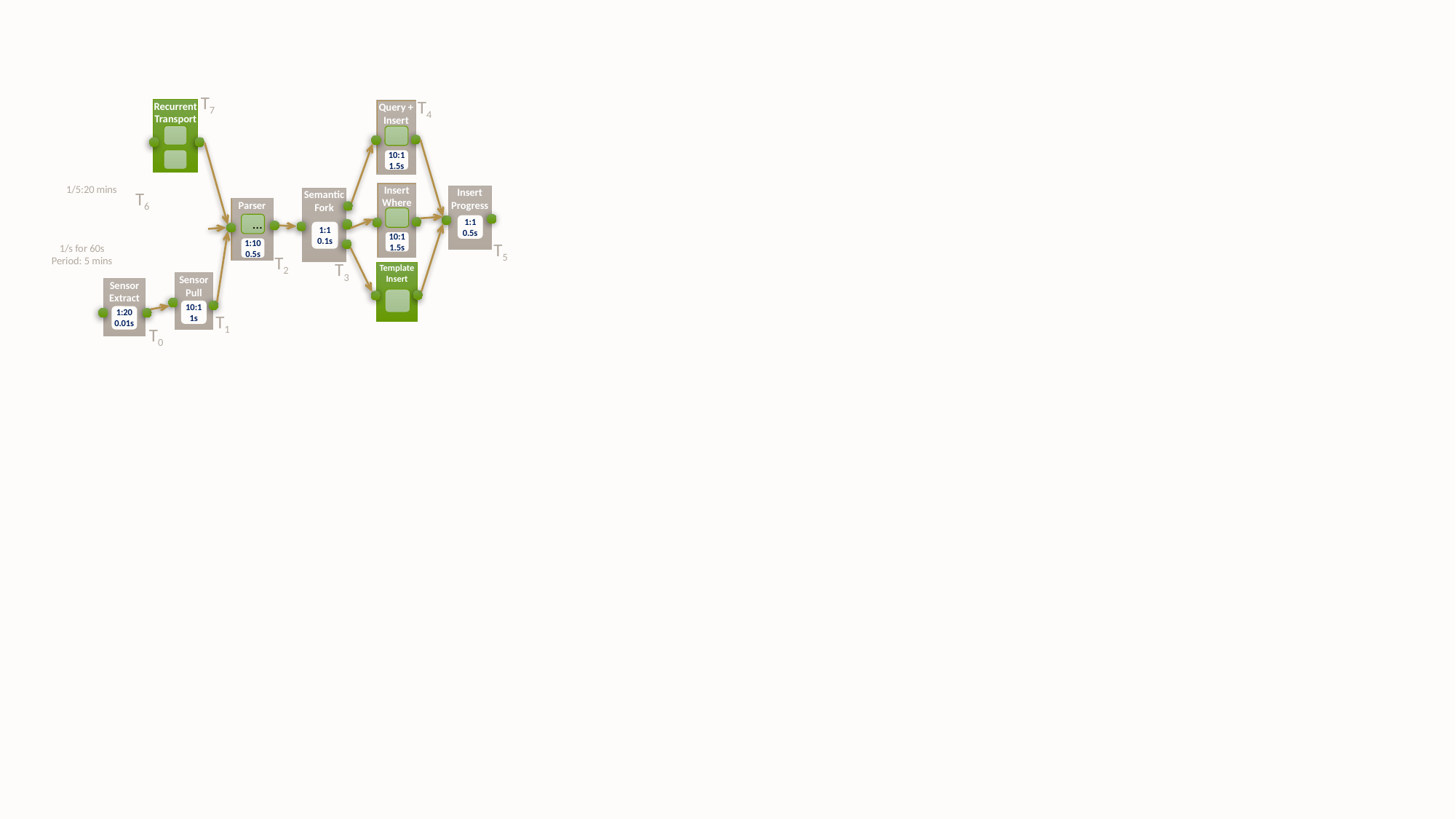

T7
T4
Recurrent Transport
Query + Insert Data

10:1
1.5s
1/5:20 mins
T6
Insert Where
Insert Progress
Semantic Fork
Parser

…

1:1
0.5s

1:1
0.1s

10:1
1.5s
T5
1/s for 60s
Period: 5 mins
1:10
0.5s

T2
T3
Template Insert
Sensor Pull
Sensor Extract

10:1
1s
T1
1:20
0.01s

T0